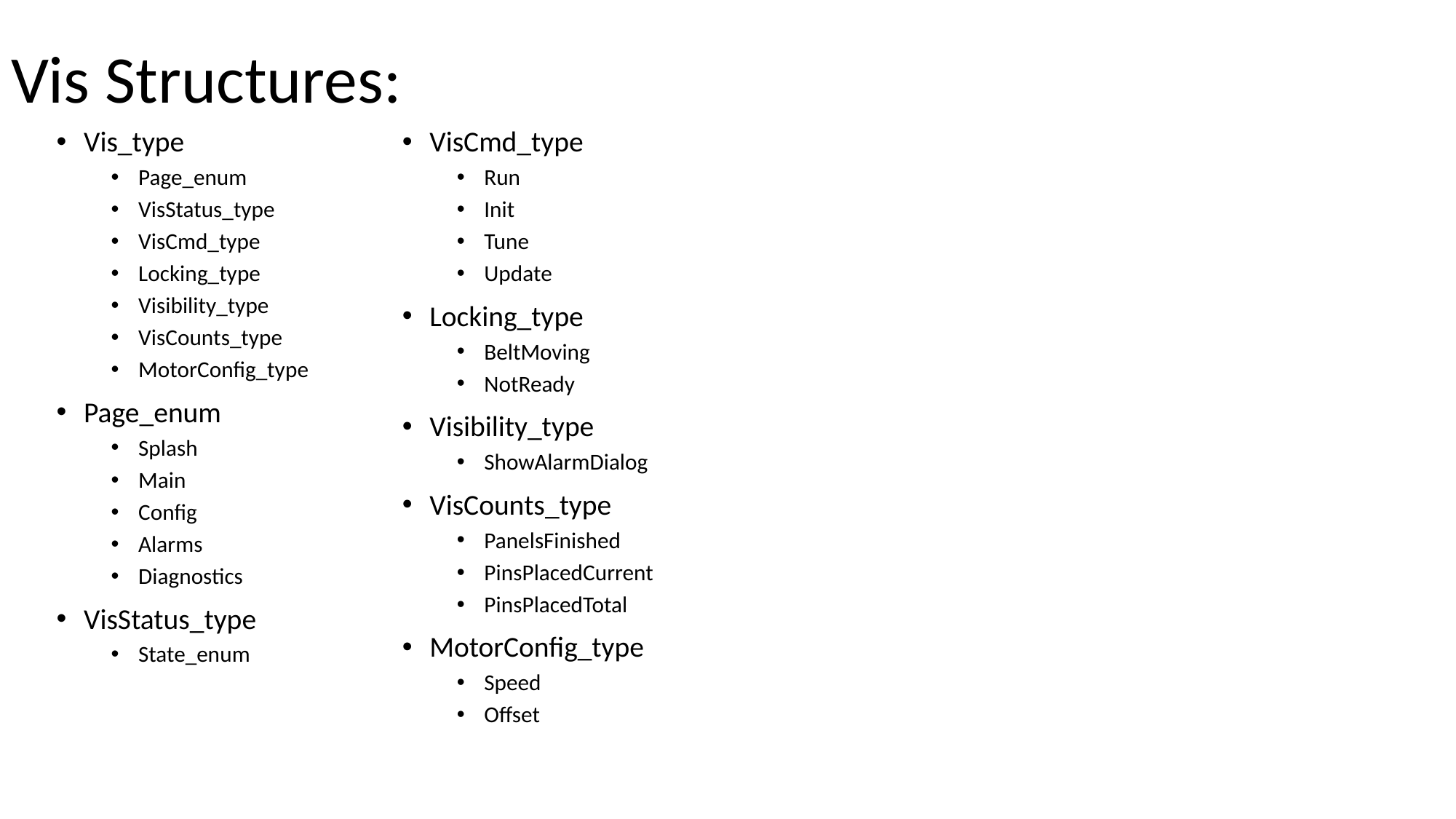

# Vis Structures:
Vis_type
Page_enum
VisStatus_type
VisCmd_type
Locking_type
Visibility_type
VisCounts_type
MotorConfig_type
Page_enum
Splash
Main
Config
Alarms
Diagnostics
VisStatus_type
State_enum

VisCmd_type
Run
Init
Tune
Update
Locking_type
BeltMoving
NotReady
Visibility_type
ShowAlarmDialog
VisCounts_type
PanelsFinished
PinsPlacedCurrent
PinsPlacedTotal
MotorConfig_type
Speed
Offset